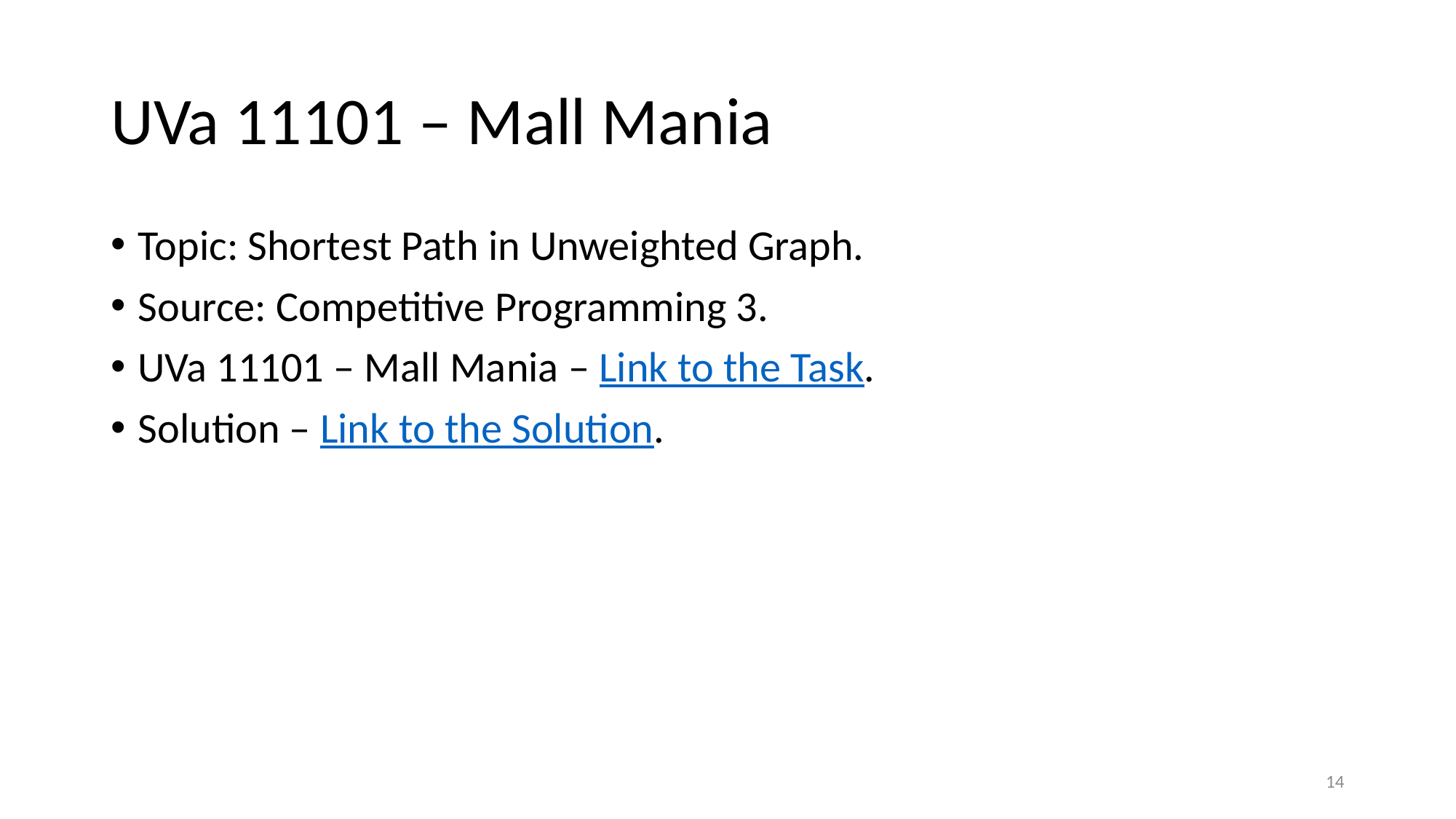

# UVa 11101 – Mall Mania
Topic: Shortest Path in Unweighted Graph.
Source: Competitive Programming 3.
UVa 11101 – Mall Mania – Link to the Task.
Solution – Link to the Solution.

14